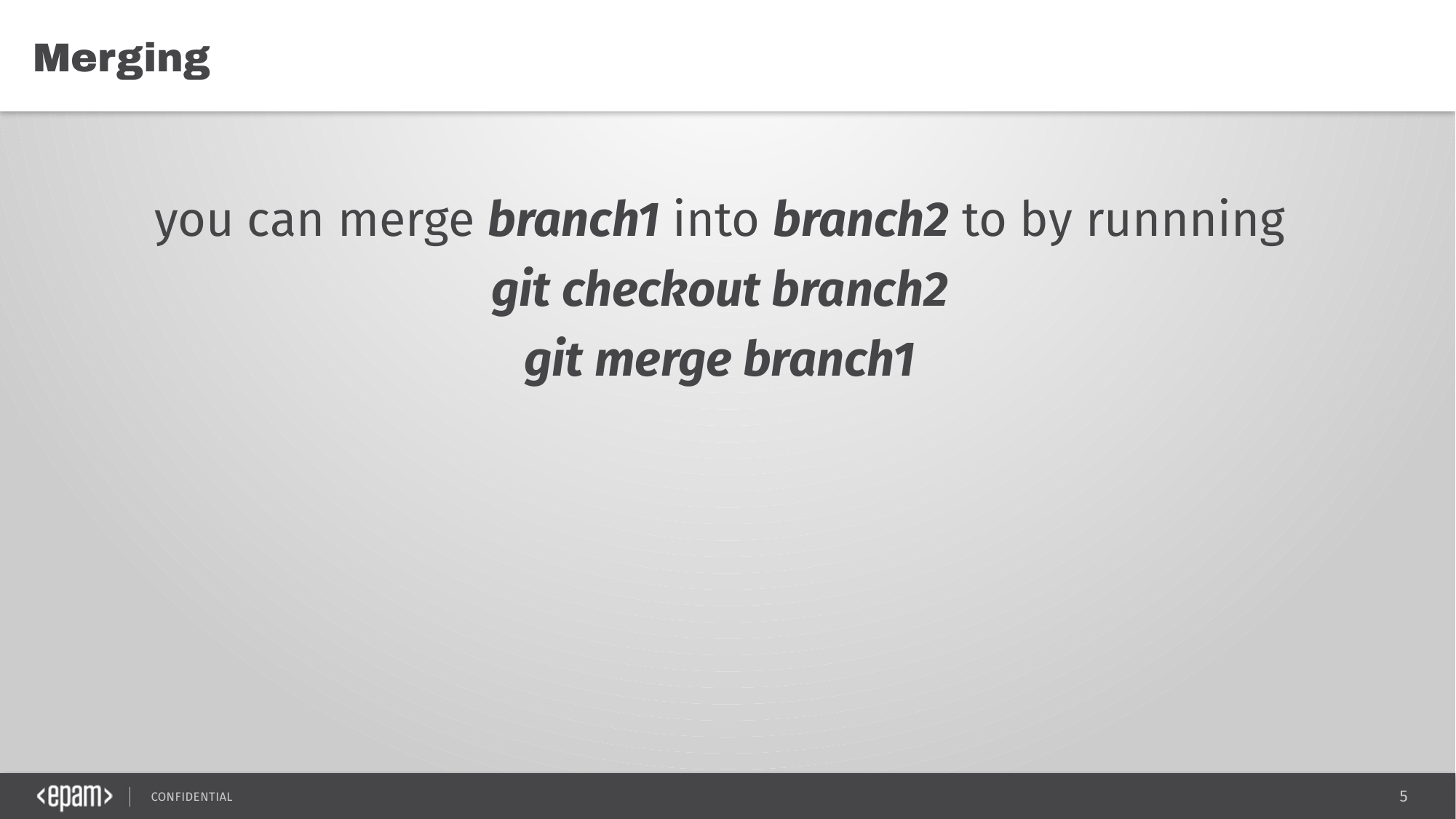

Merging
you can merge branch1 into branch2 to by runnning
git checkout branch2
git merge branch1